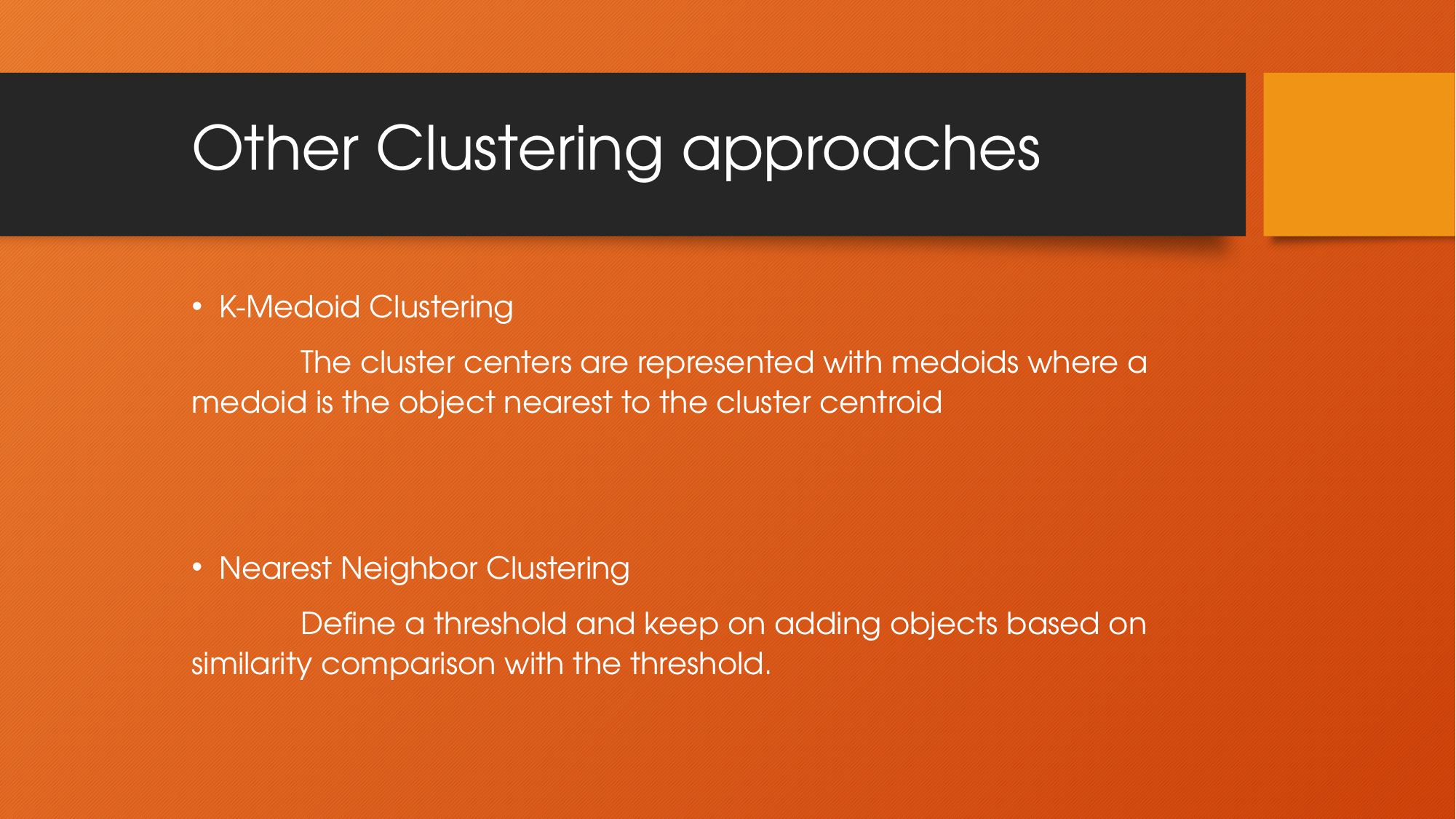

# Other Clustering approaches
K-Medoid Clustering
	The cluster centers are represented with medoids where a medoid is the object nearest to the cluster centroid

Nearest Neighbor Clustering
	Define a threshold and keep on adding objects based on similarity comparison with the threshold.